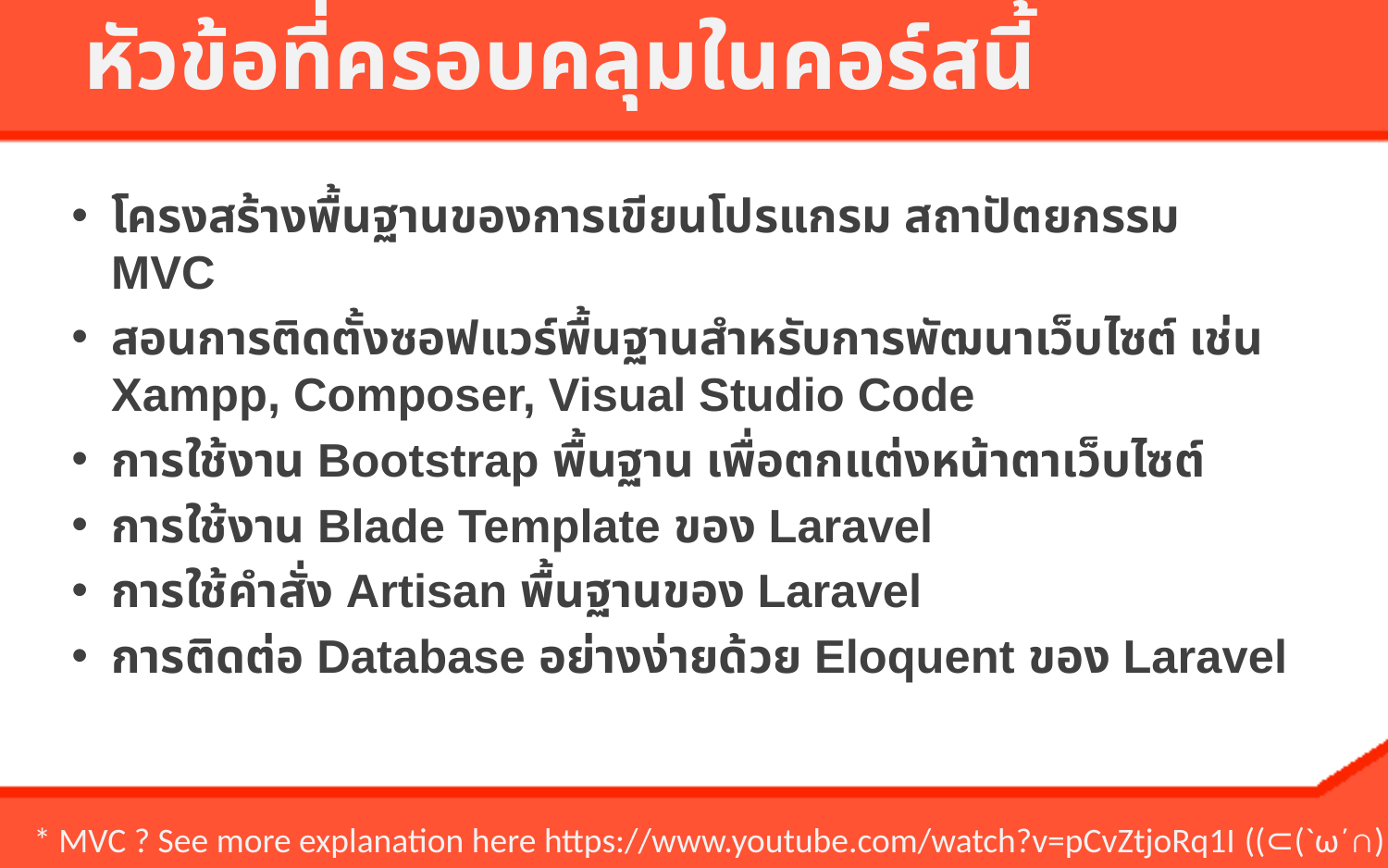

# หัวข้อที่ครอบคลุมในคอร์สนี้
โครงสร้างพื้นฐานของการเขียนโปรแกรม สถาปัตยกรรม MVC
สอนการติดตั้งซอฟแวร์พื้นฐานสำหรับการพัฒนาเว็บไซต์ เช่น Xampp, Composer, Visual Studio Code
การใช้งาน Bootstrap พื้นฐาน เพื่อตกแต่งหน้าตาเว็บไซต์
การใช้งาน Blade Template ของ Laravel
การใช้คำสั่ง Artisan พื้นฐานของ Laravel
การติดต่อ Database อย่างง่ายด้วย Eloquent ของ Laravel
* MVC ? See more explanation here https://www.youtube.com/watch?v=pCvZtjoRq1I ((⊂(`ω´∩)